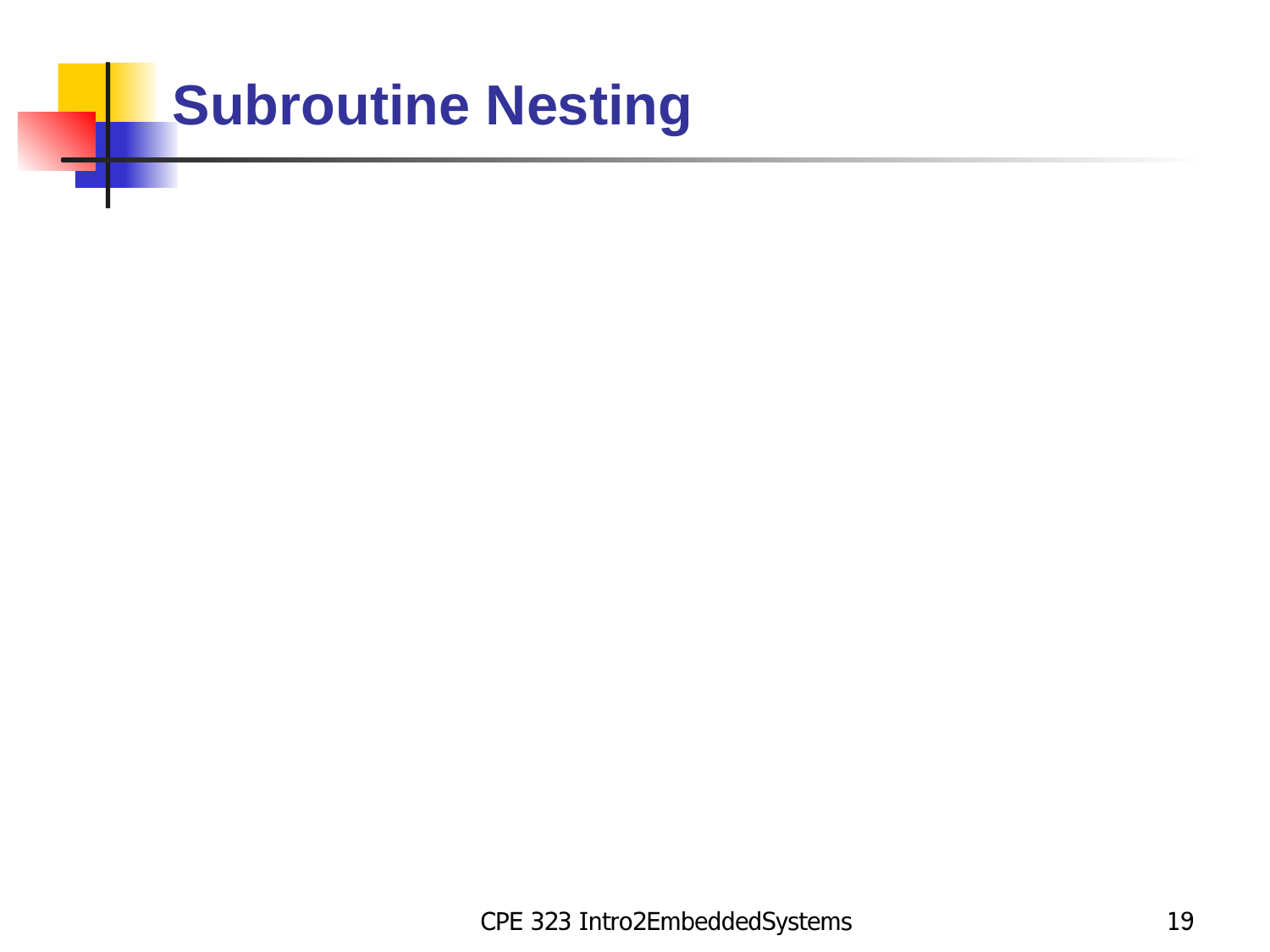

# Subroutine Nesting

CPE 323 Intro2EmbeddedSystems
19